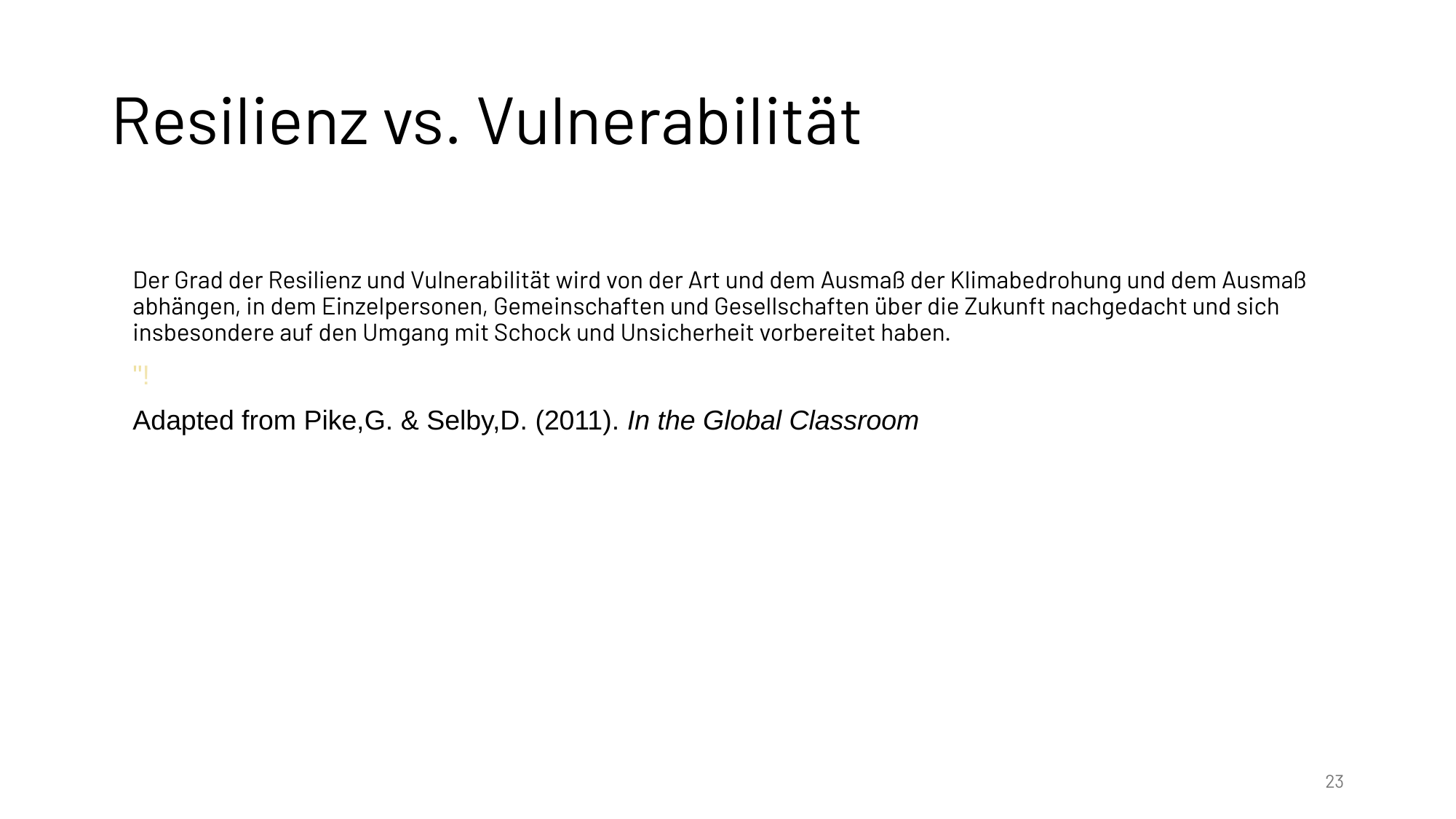

# Resilienz vs. Vulnerabilität

Der Grad der Resilienz und Vulnerabilität wird von der Art und dem Ausmaß der Klimabedrohung und dem Ausmaß abhängen, in dem Einzelpersonen, Gemeinschaften und Gesellschaften über die Zukunft nachgedacht und sich insbesondere auf den Umgang mit Schock und Unsicherheit vorbereitet haben.
"!
Adapted from Pike,G. & Selby,D. (2011). In the Global Classroom

23